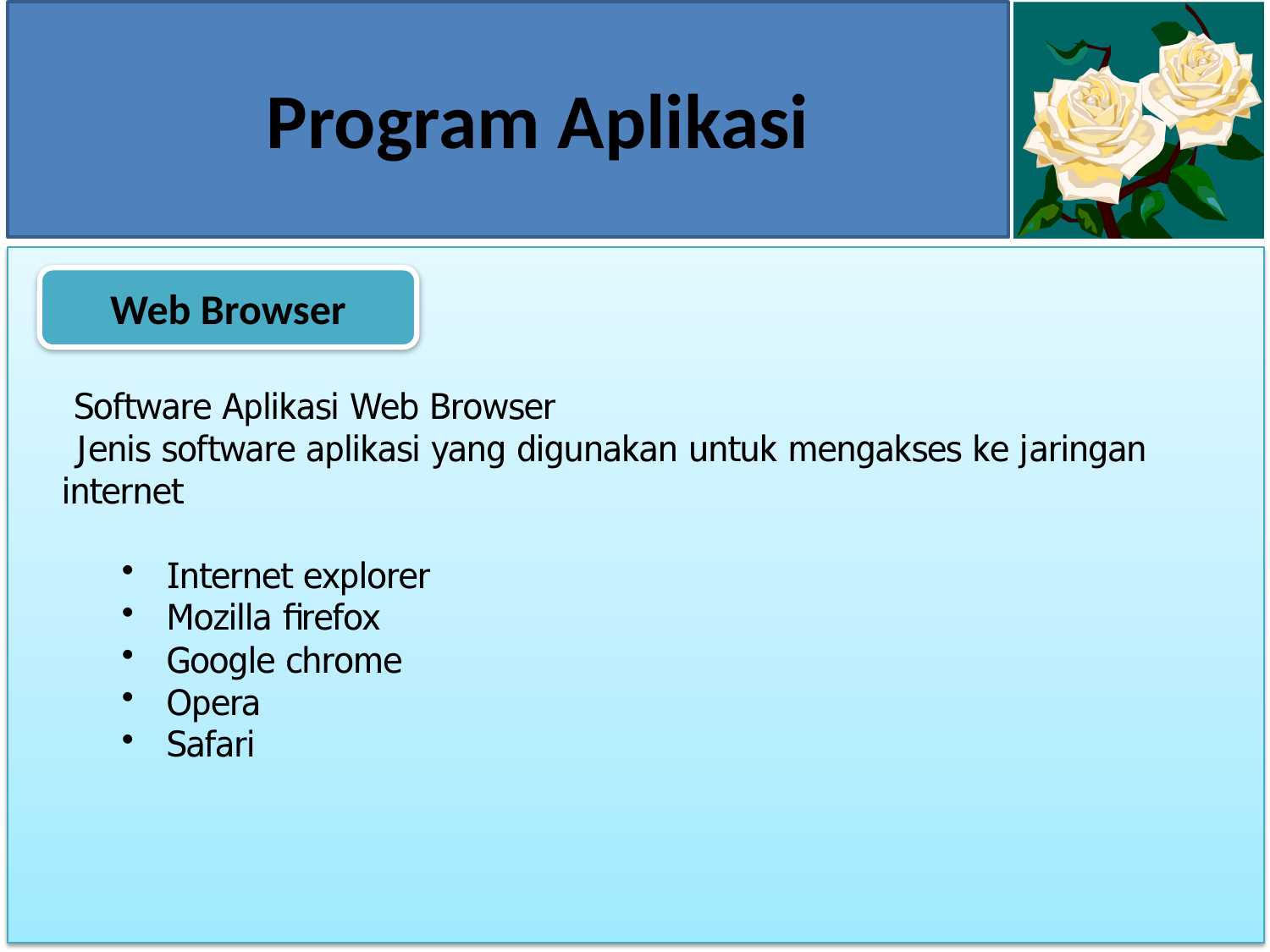

# Program Aplikasi
Web Browser
Software Aplikasi Web Browser
Jenis software aplikasi yang digunakan untuk mengakses ke jaringan internet
Internet explorer
Mozilla firefox
Google chrome
Opera
Safari